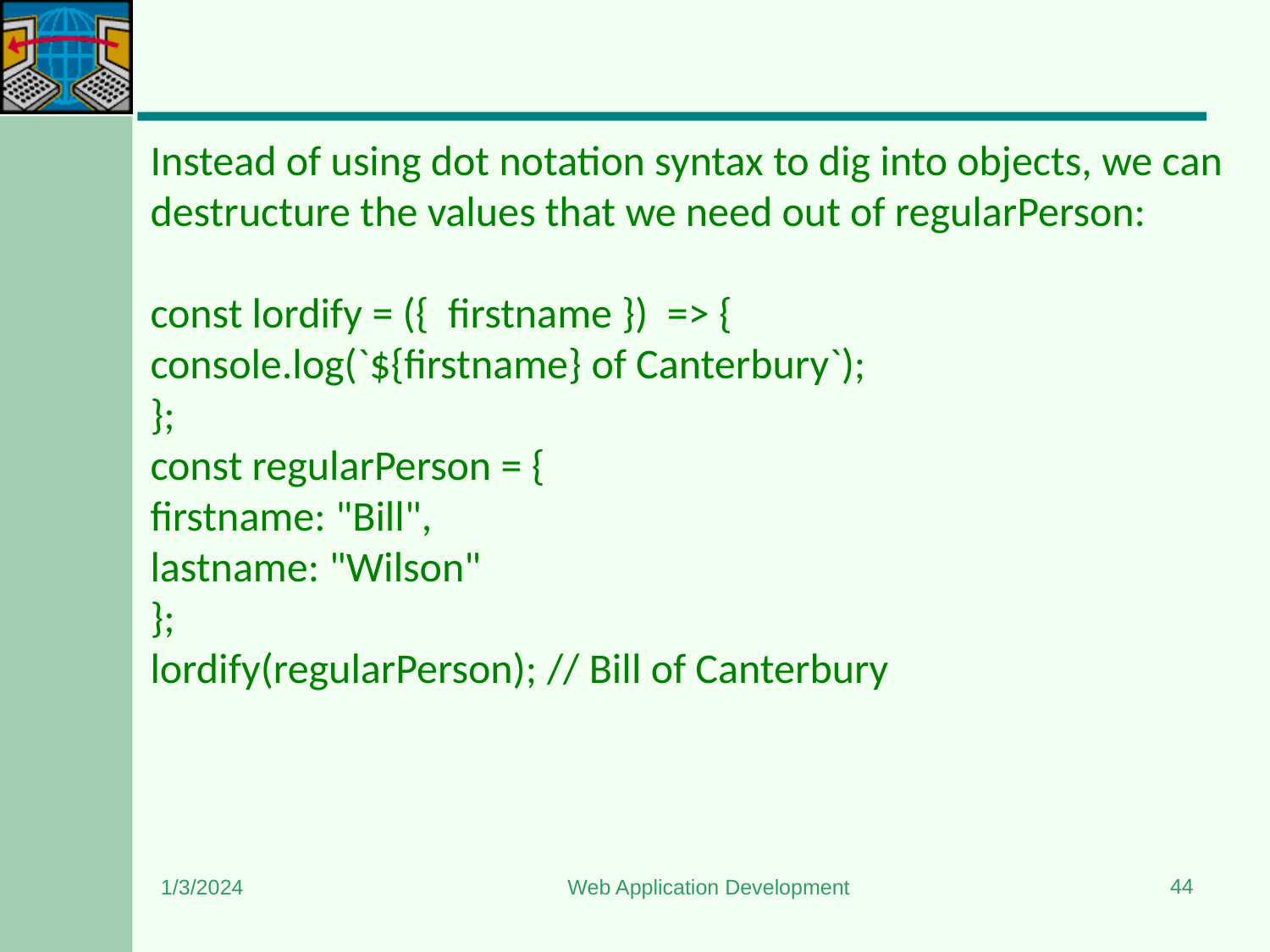

#
Instead of using dot notation syntax to dig into objects, we can destructure the values that we need out of regularPerson:

const lordify = ({  firstname })  => {
console.log(`${firstname} of Canterbury`);
};
const regularPerson = {
firstname: "Bill",
lastname: "Wilson"
};
lordify(regularPerson); // Bill of Canterbury

44
1/3/2024
Web Application Development